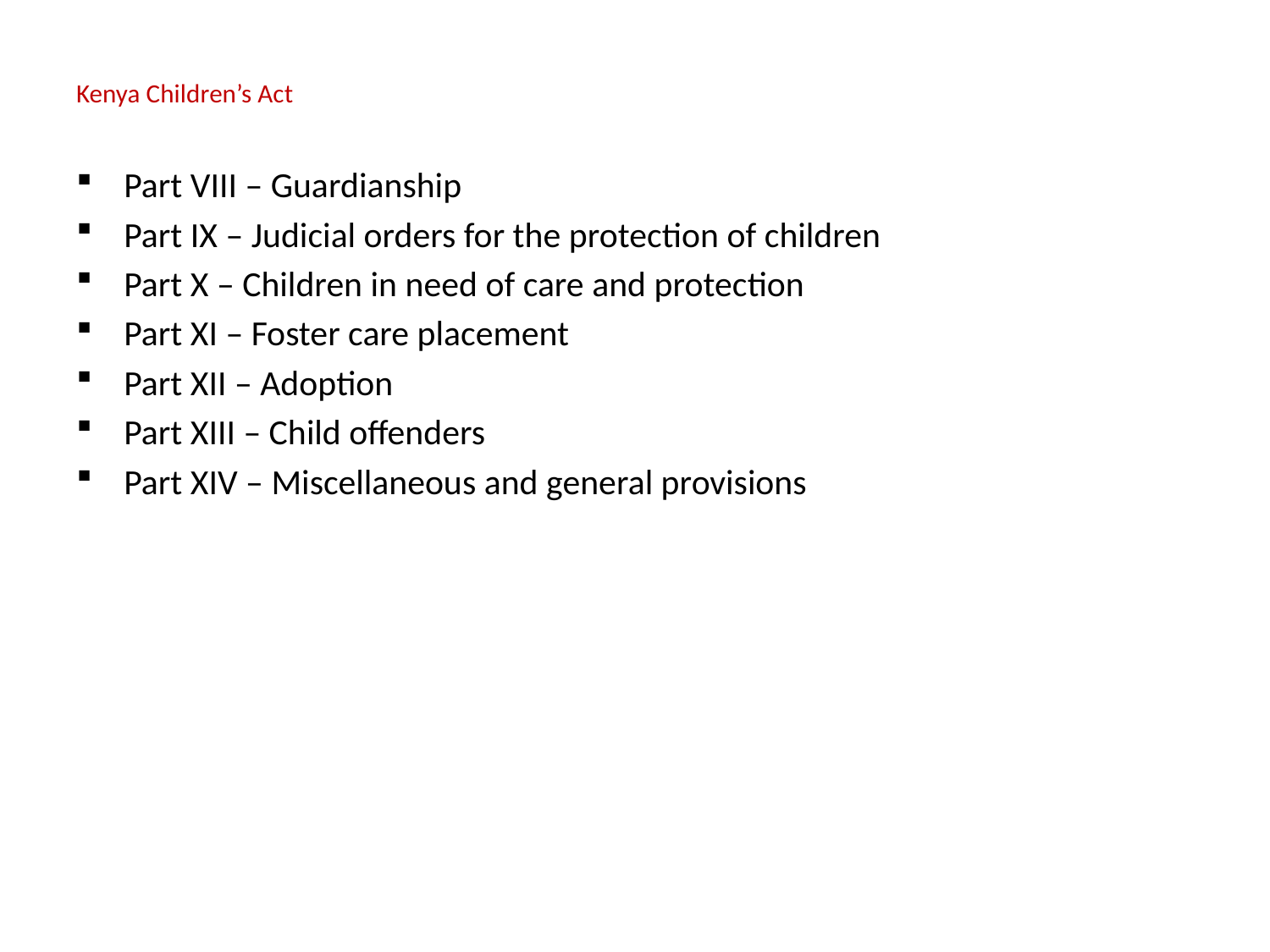

# Kenya Children’s Act
Part VIII – Guardianship
Part IX – Judicial orders for the protection of children
Part X – Children in need of care and protection
Part XI – Foster care placement
Part XII – Adoption
Part XIII – Child offenders
Part XIV – Miscellaneous and general provisions